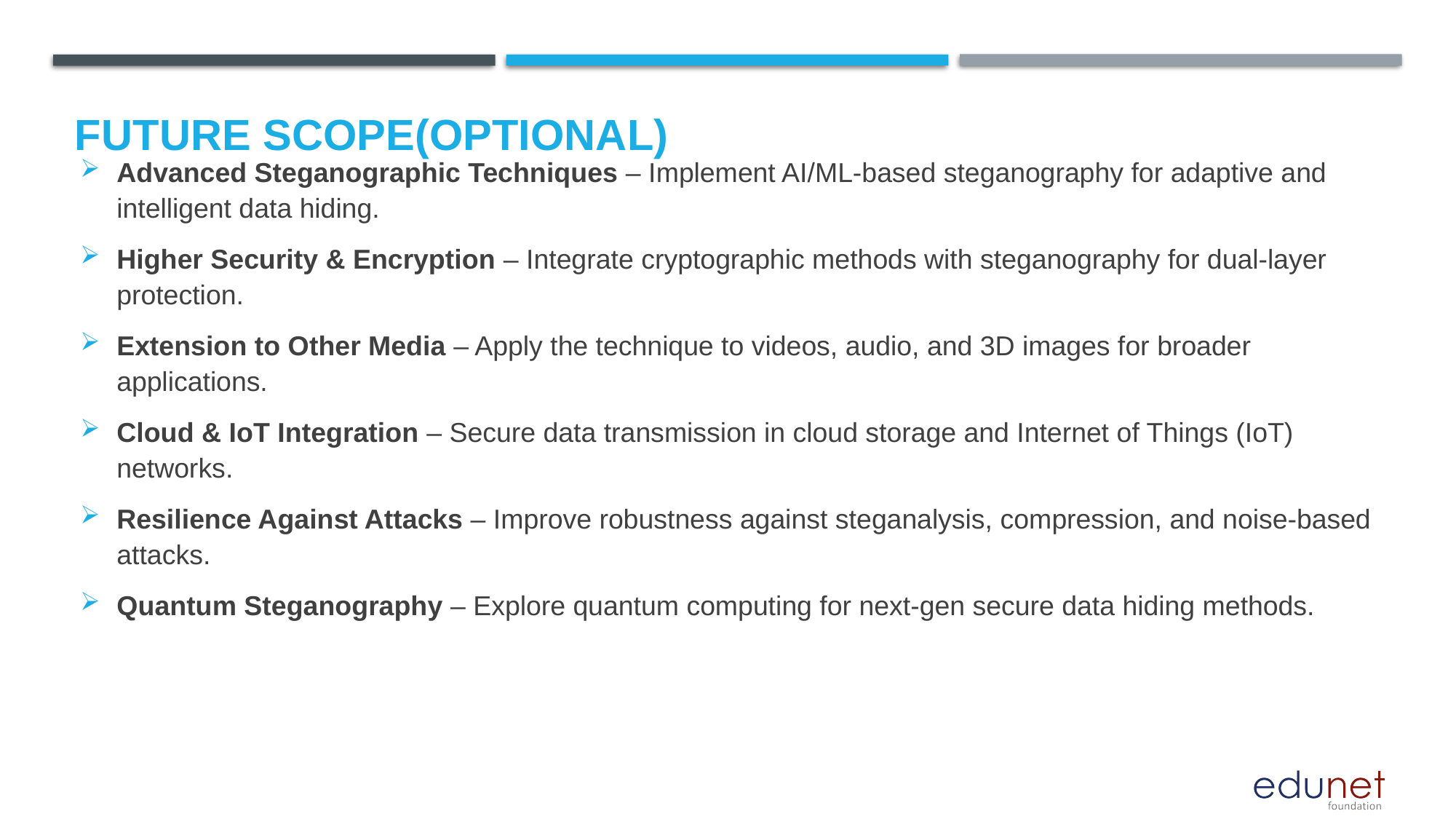

Future scope(optional)
Advanced Steganographic Techniques – Implement AI/ML-based steganography for adaptive and intelligent data hiding.
Higher Security & Encryption – Integrate cryptographic methods with steganography for dual-layer protection.
Extension to Other Media – Apply the technique to videos, audio, and 3D images for broader applications.
Cloud & IoT Integration – Secure data transmission in cloud storage and Internet of Things (IoT) networks.
Resilience Against Attacks – Improve robustness against steganalysis, compression, and noise-based attacks.
Quantum Steganography – Explore quantum computing for next-gen secure data hiding methods.